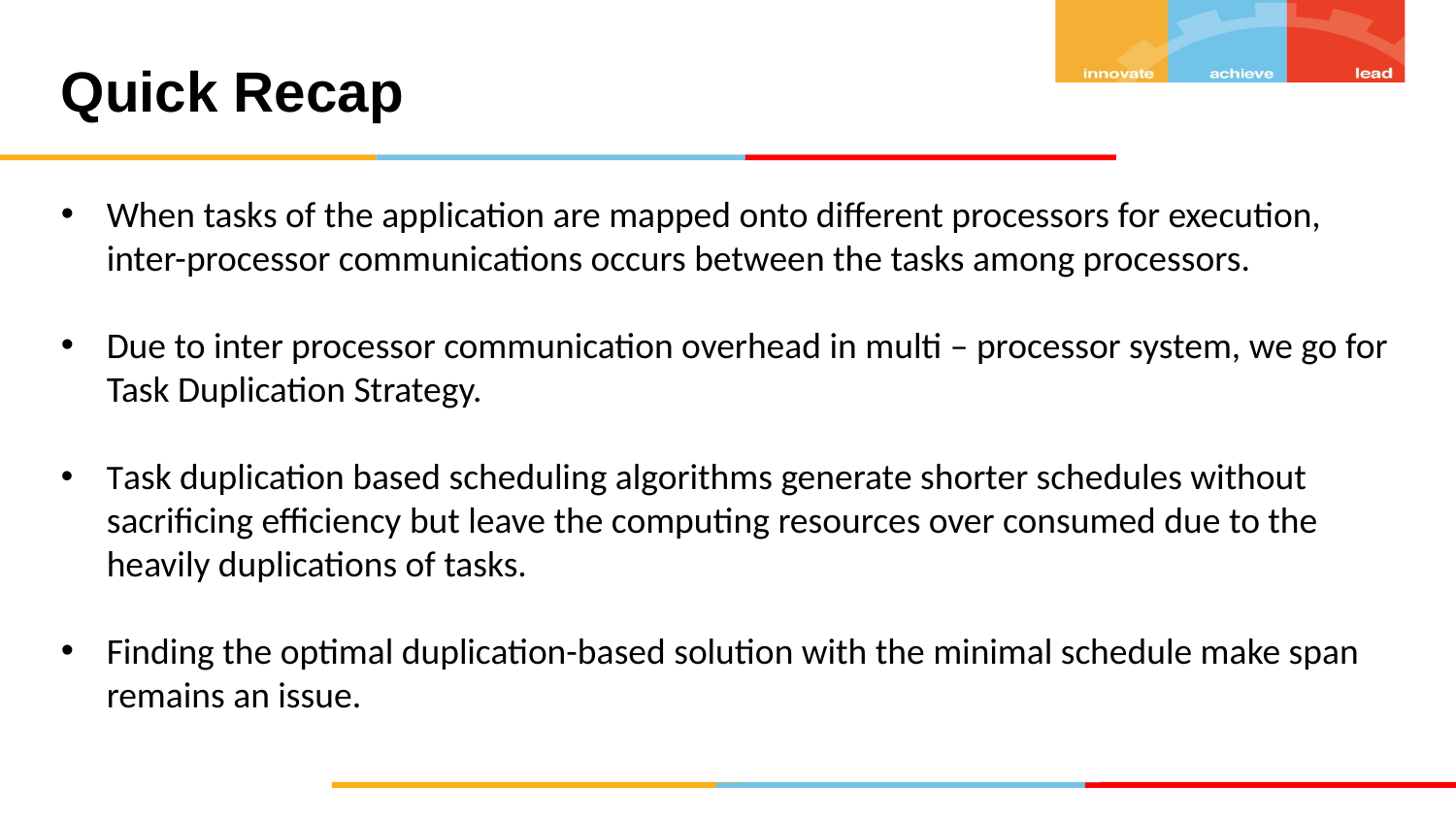

# Quick Recap
When tasks of the application are mapped onto different processors for execution, inter-processor communications occurs between the tasks among processors.

Due to inter processor communication overhead in multi – processor system, we go for Task Duplication Strategy.

Task duplication based scheduling algorithms generate shorter schedules without sacrificing efficiency but leave the computing resources over consumed due to the heavily duplications of tasks.

Finding the optimal duplication-based solution with the minimal schedule make span remains an issue.